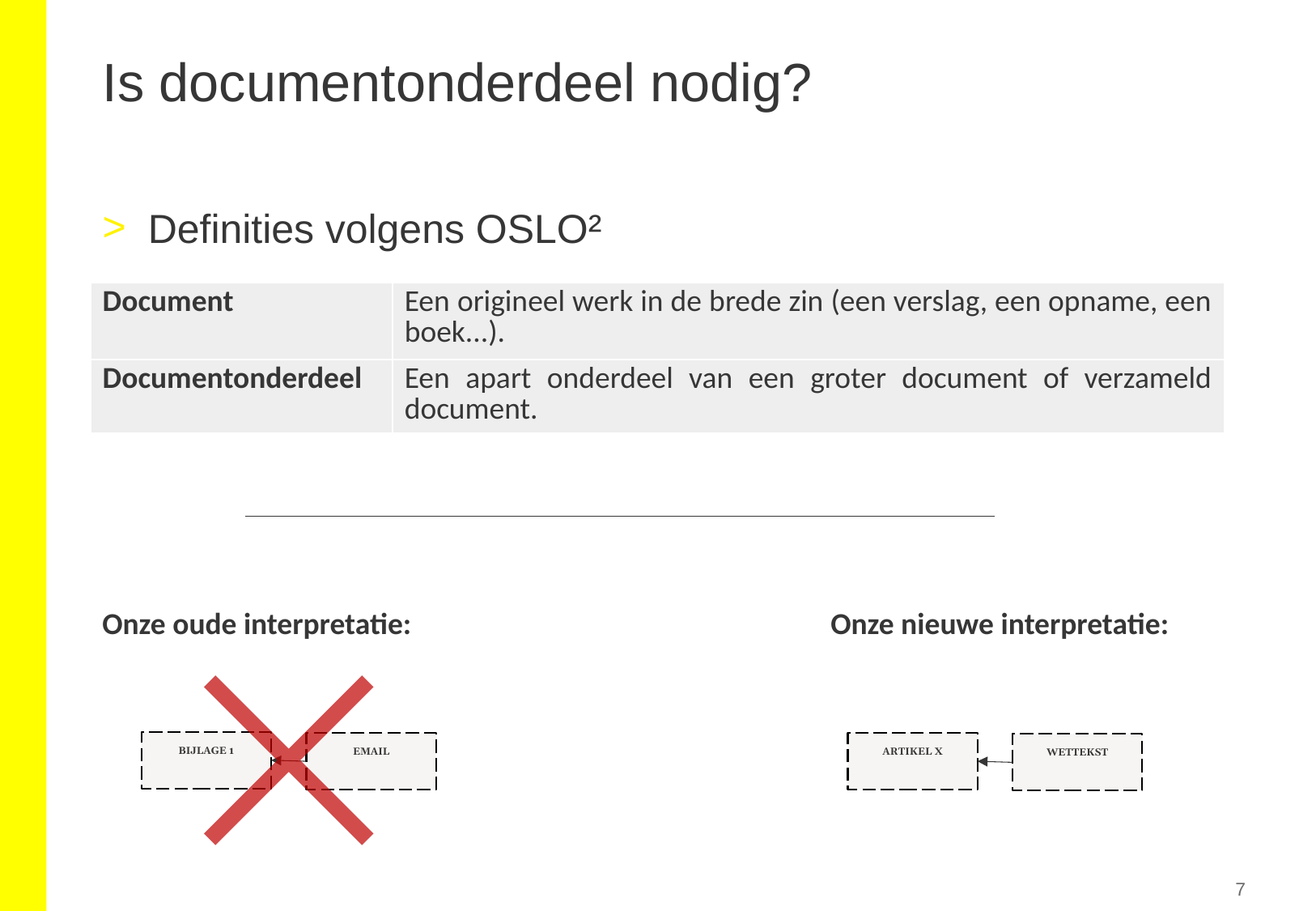

# Is documentonderdeel nodig?
Definities volgens OSLO²

| Document | Een origineel werk in de brede zin (een verslag, een opname, een boek...). |
| --- | --- |
| Documentonderdeel | Een apart onderdeel van een groter document of verzameld document. |
Onze oude interpretatie:				Onze nieuwe interpretatie:

BIJLAGE 1
EMAIL
ARTIKEL X
WETTEKST
7